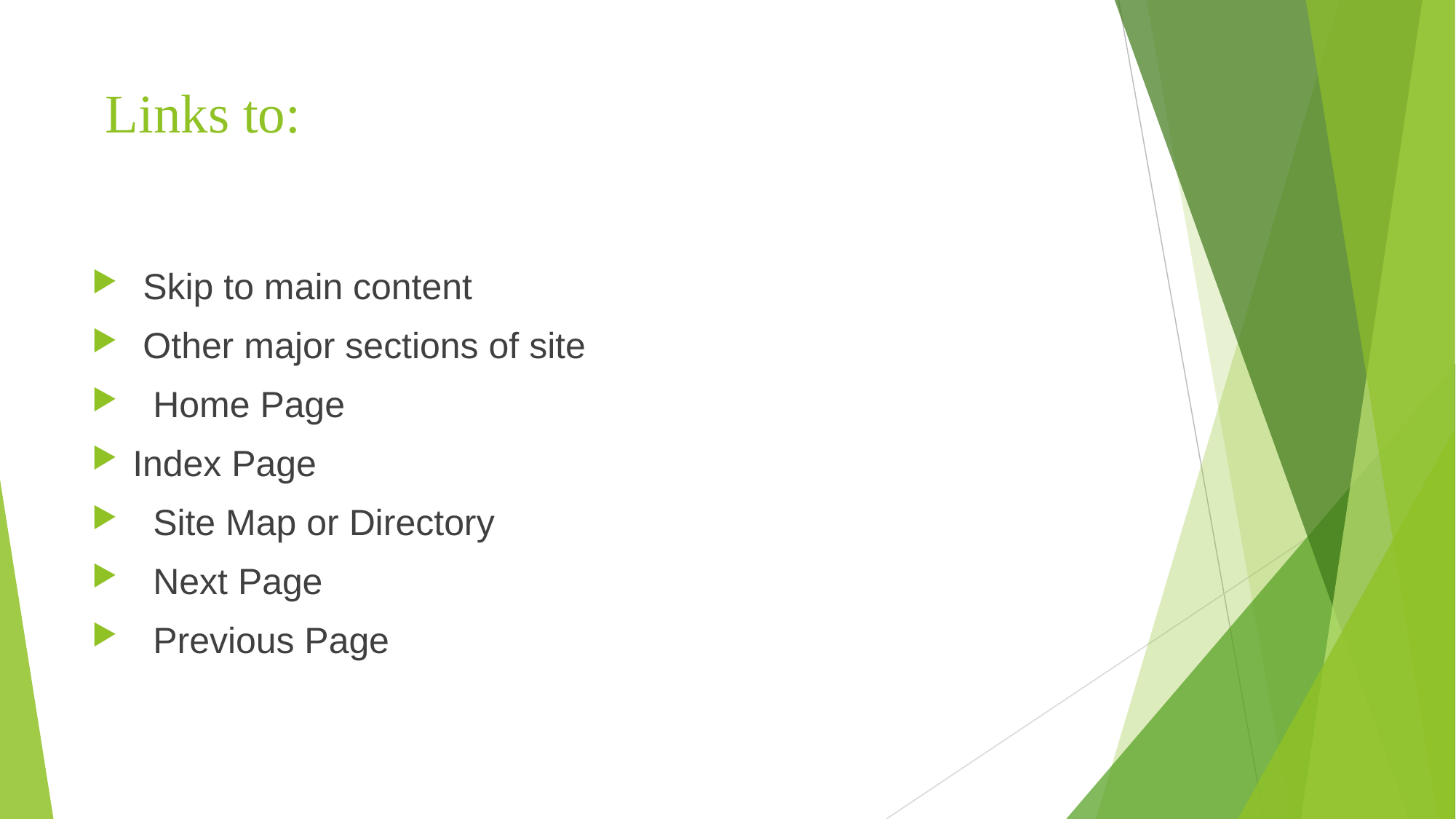

# Links to:
 Skip to main content
 Other major sections of site
  Home Page
Index Page
  Site Map or Directory
  Next Page
  Previous Page